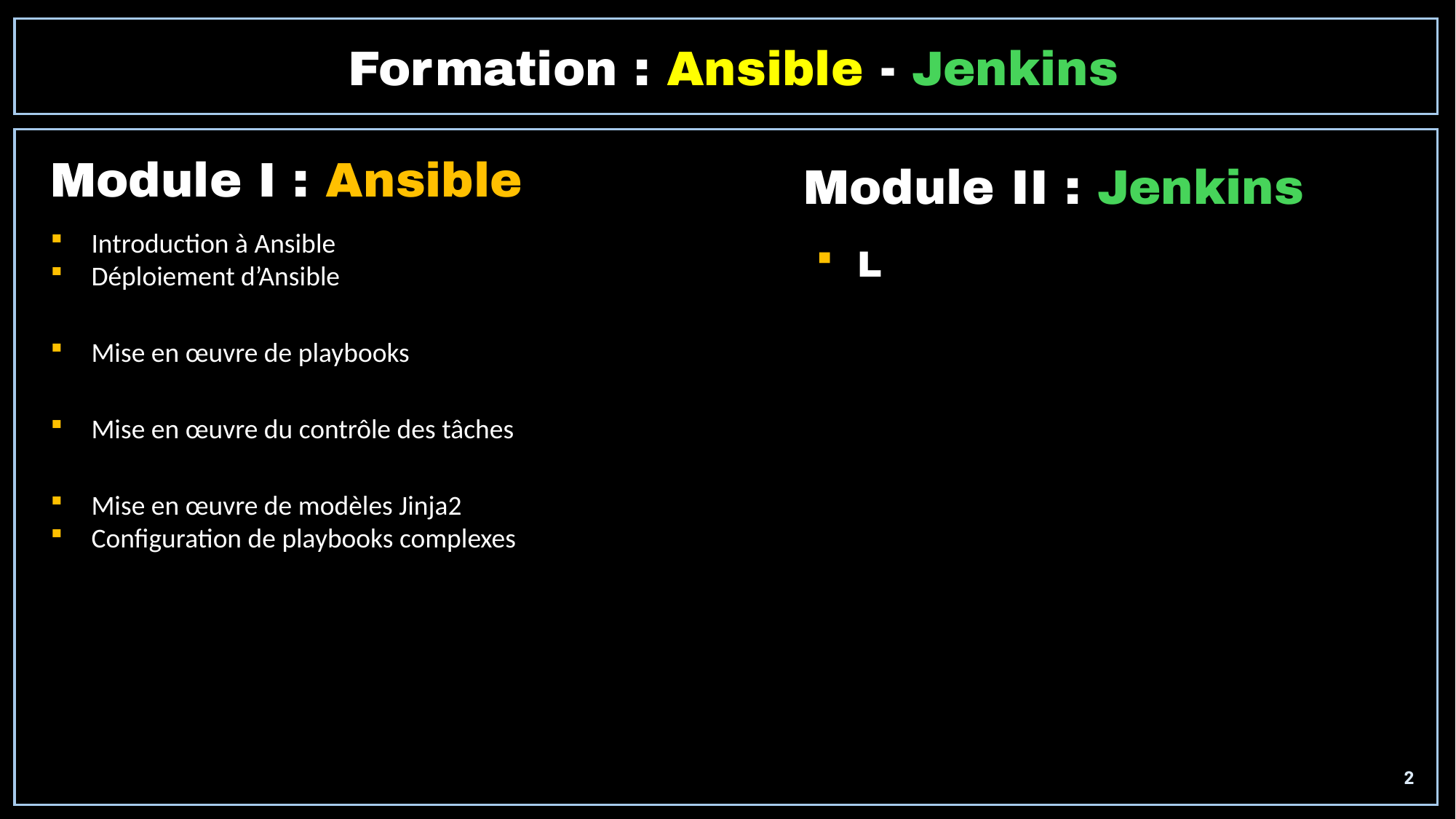

Formation : Ansible - Jenkins

Module I : Ansible
Module II : Jenkins
Introduction à Ansible
Déploiement d’Ansible

Mise en œuvre de playbooks

Mise en œuvre du contrôle des tâches

Mise en œuvre de modèles Jinja2
Configuration de playbooks complexes

L
2